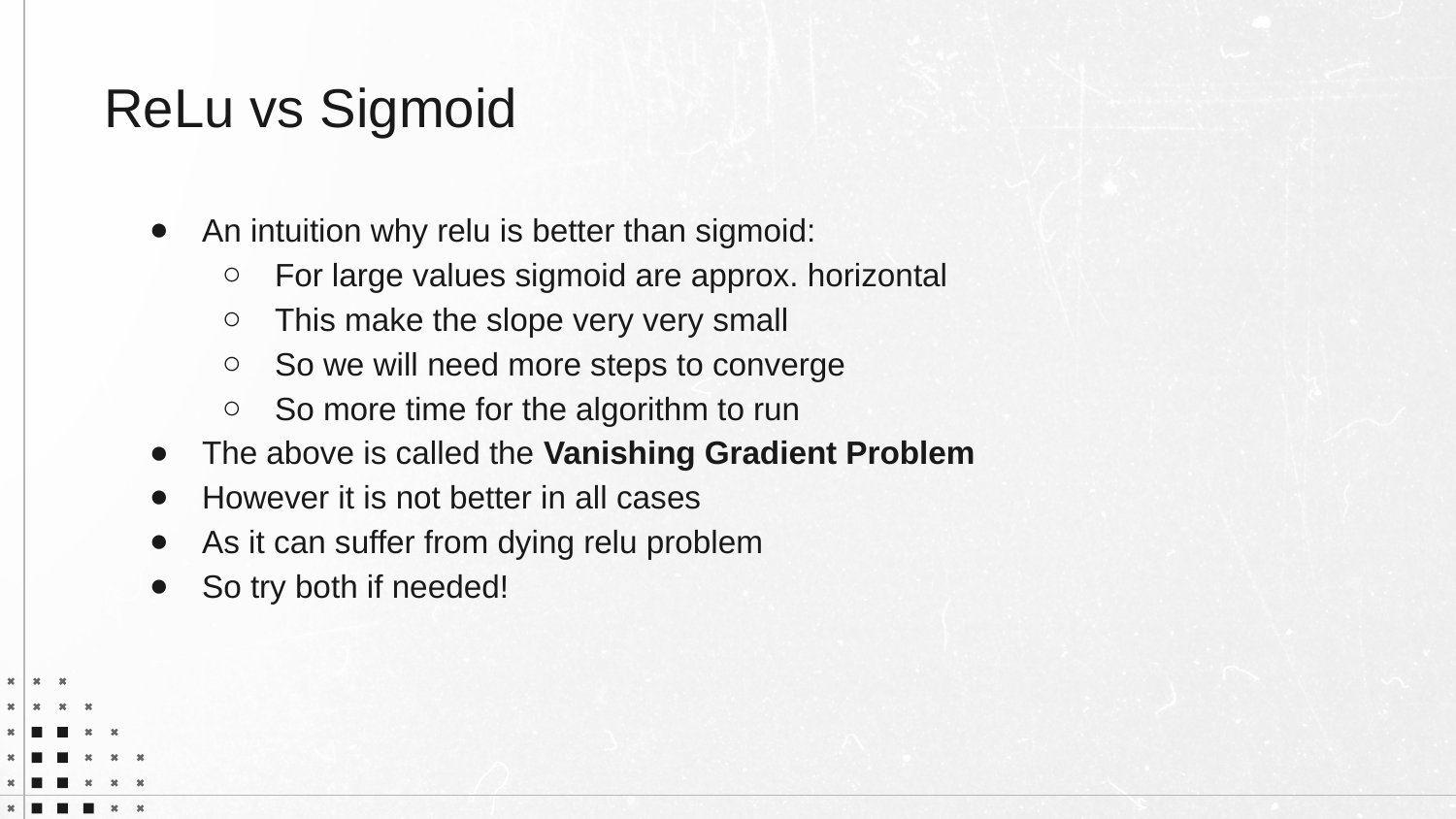

# ReLu vs Sigmoid

An intuition why relu is better than sigmoid:
For large values sigmoid are approx. horizontal
This make the slope very very small
So we will need more steps to converge
So more time for the algorithm to run
The above is called the Vanishing Gradient Problem
However it is not better in all cases
As it can suffer from dying relu problem
So try both if needed!